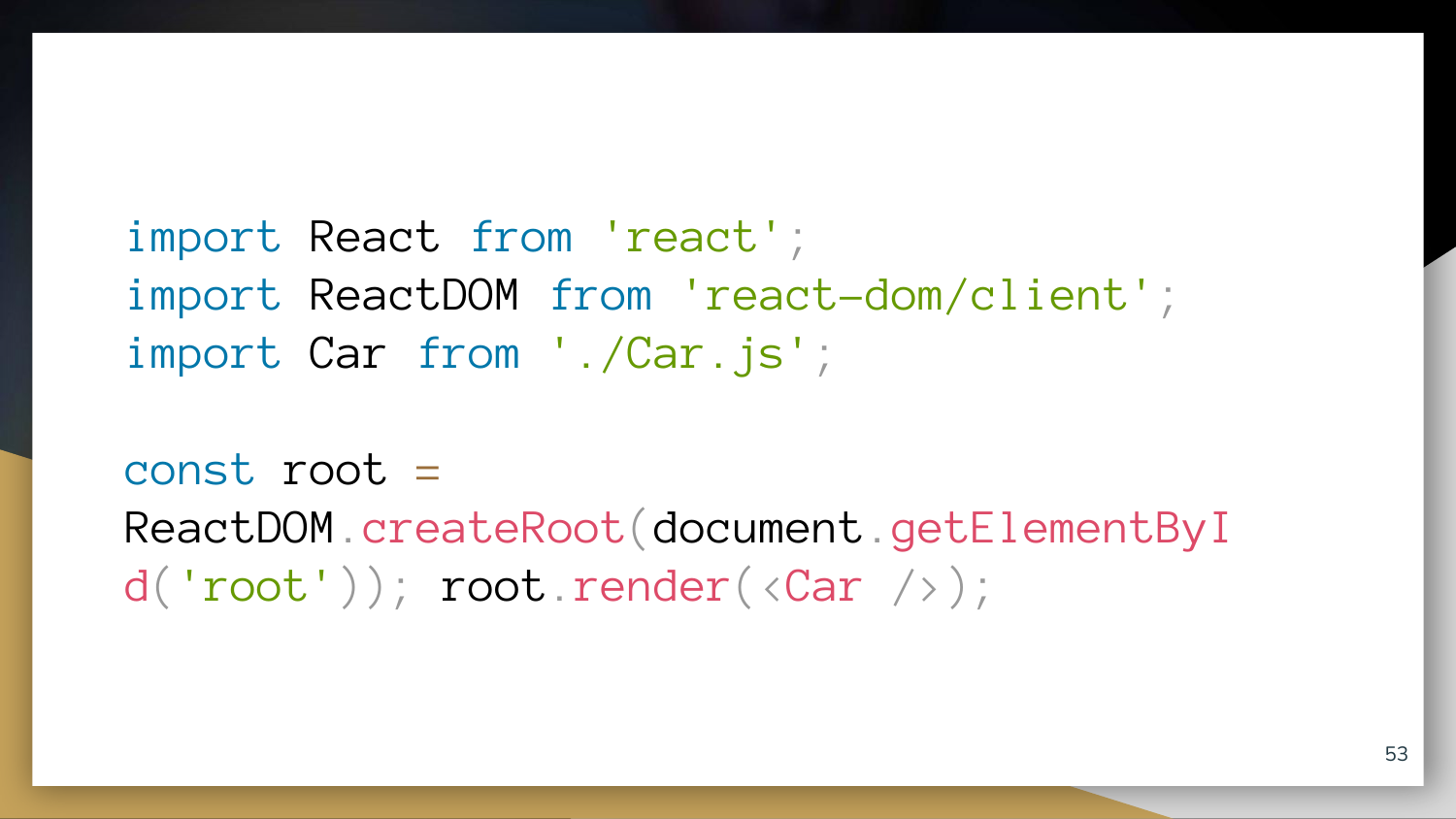

#
import React from 'react';
import ReactDOM from 'react-dom/client'; import Car from './Car.js';

const root = ReactDOM.createRoot(document.getElementById('root')); root.render(<Car />);

53